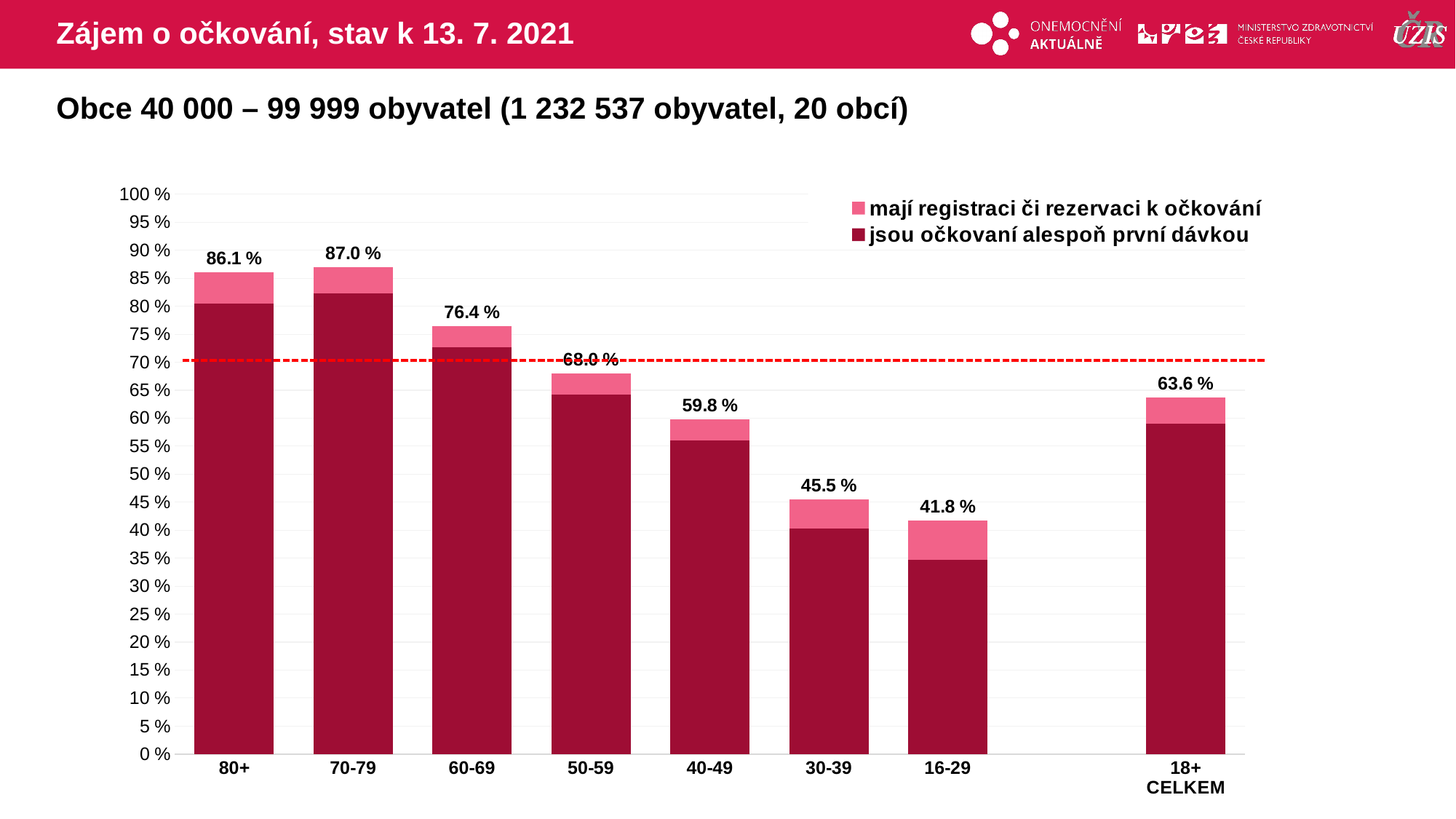

# Zájem o očkování, stav k 13. 7. 2021
Obce 40 000 – 99 999 obyvatel (1 232 537 obyvatel, 20 obcí)

### Chart

| Category | mají registraci či rezervaci k očkování | jsou očkovaní alespoň první dávkou |
|---|---|---|
| 80+ | 86.06913 | 80.5143388 |
| 70-79 | 86.95324 | 82.294345 |
| 60-69 | 76.37416 | 72.7219676 |
| 50-59 | 67.96566 | 64.161486 |
| 40-49 | 59.77312 | 56.0331128 |
| 30-39 | 45.4699 | 40.2903255 |
| 16-29 | 41.75465 | 34.6444924 |
|  | None | None |
| 18+ CELKEM | 63.64864 | 59.0241894 |